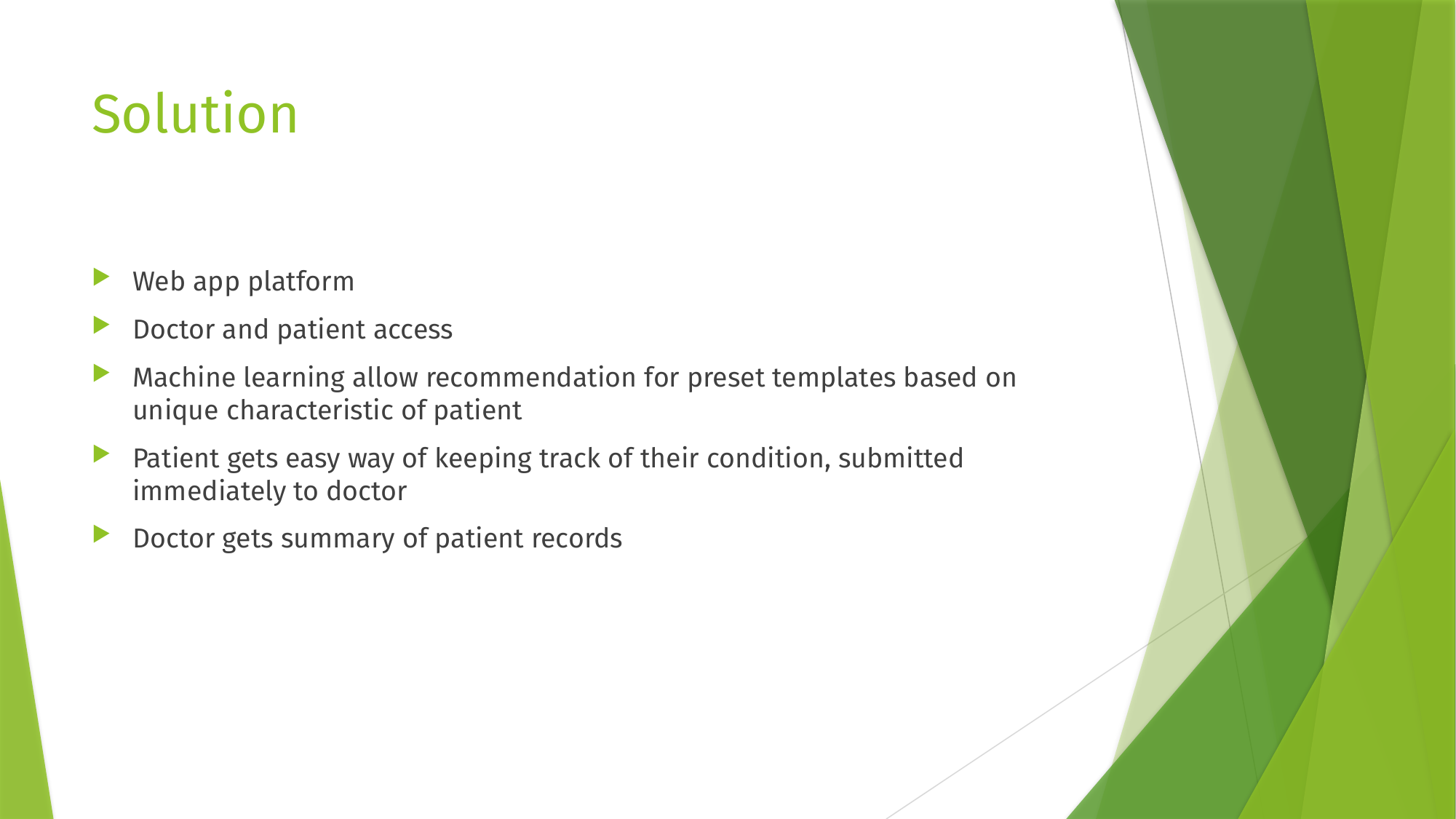

# Solution
Web app platform
Doctor and patient access
Machine learning allow recommendation for preset templates based on unique characteristic of patient
Patient gets easy way of keeping track of their condition, submitted immediately to doctor
Doctor gets summary of patient records